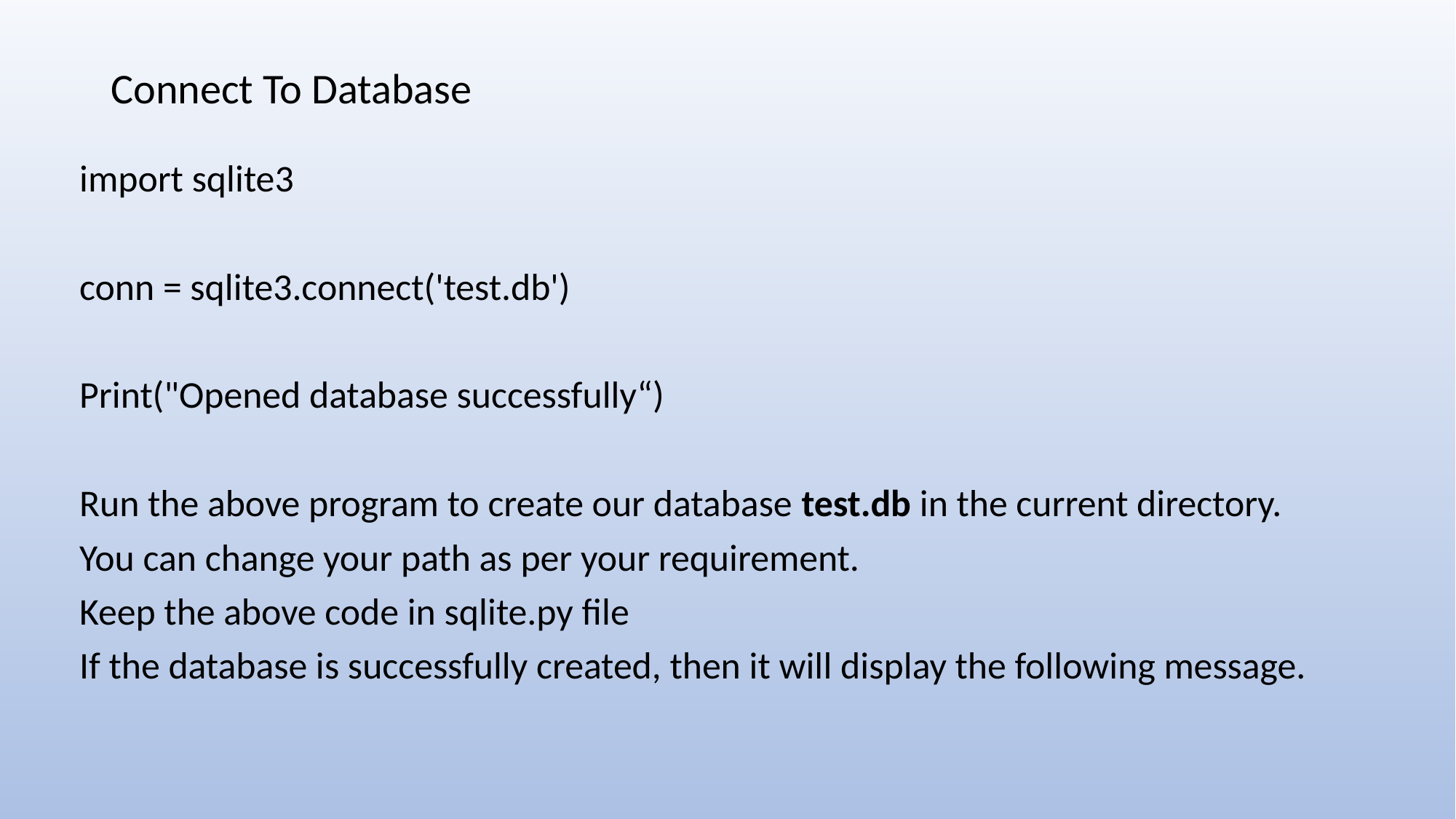

# Connect To Database
import sqlite3

conn = sqlite3.connect('test.db')

Print("Opened database successfully“)

Run the above program to create our database test.db in the current directory.
You can change your path as per your requirement.
Keep the above code in sqlite.py file
If the database is successfully created, then it will display the following message.